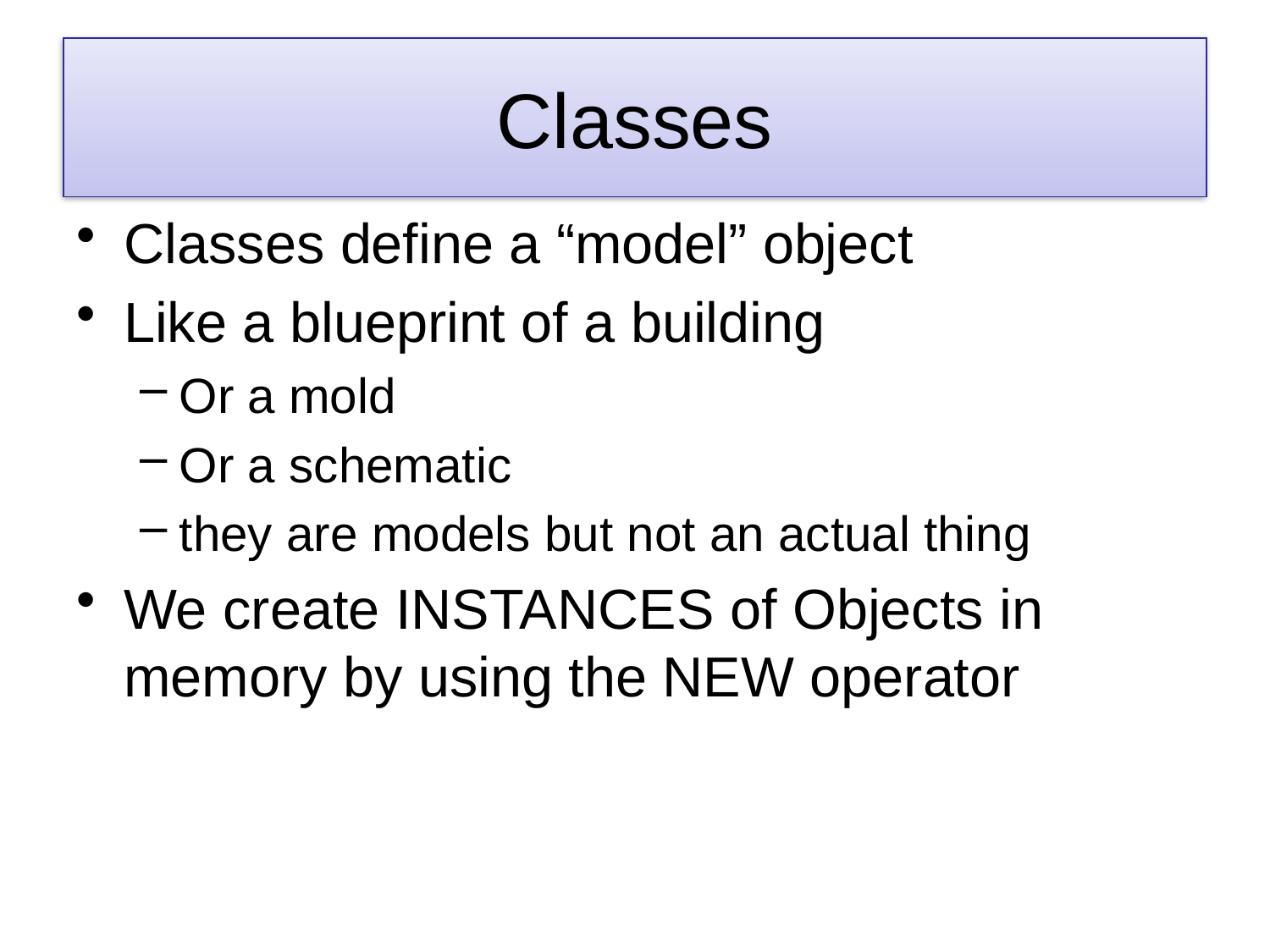

# Classes
Classes define a “model” object
Like a blueprint of a building
Or a mold
Or a schematic
they are models but not an actual thing
We create INSTANCES of Objects in memory by using the NEW operator